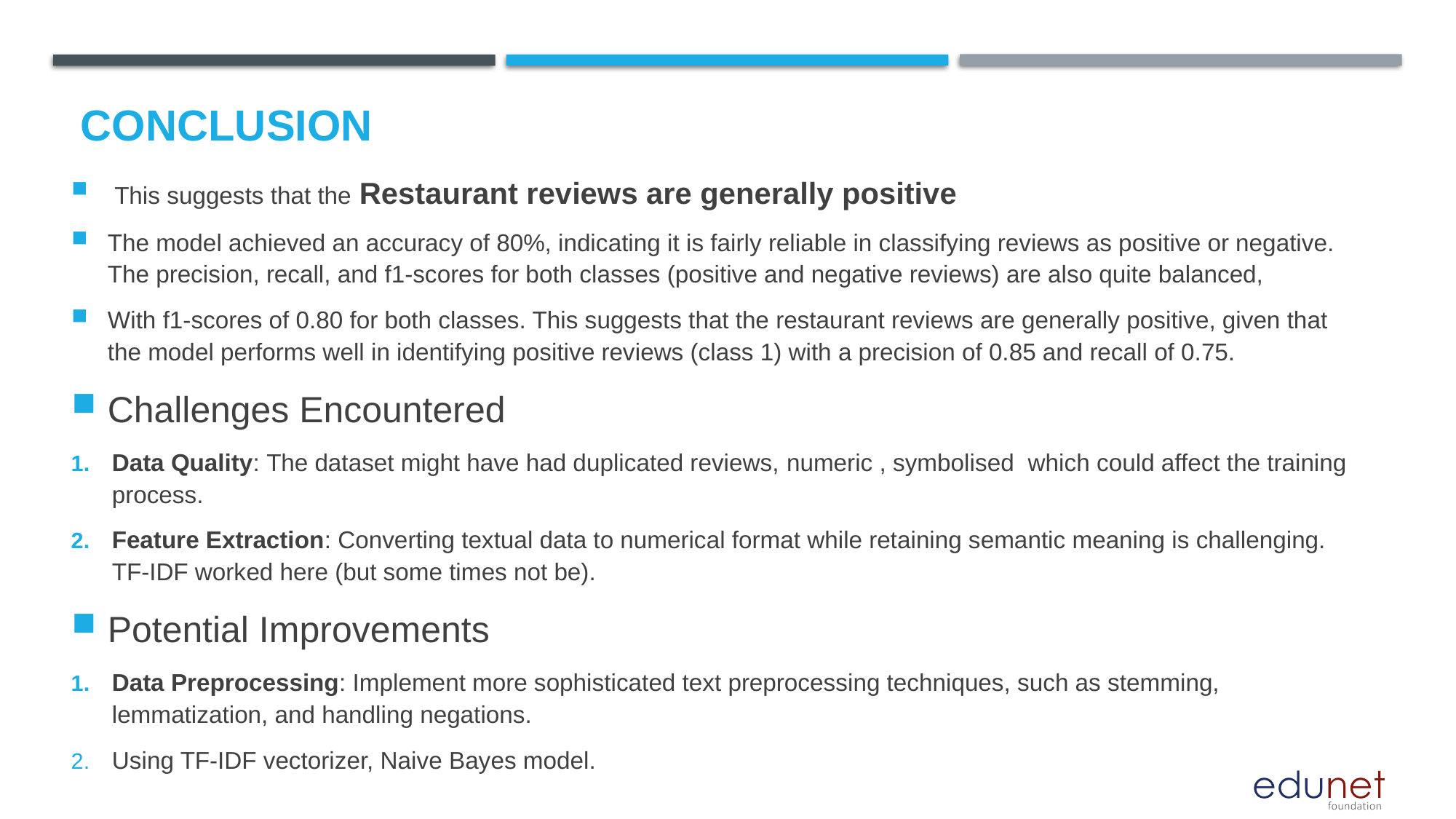

# Conclusion
 This suggests that the Restaurant reviews are generally positive
The model achieved an accuracy of 80%, indicating it is fairly reliable in classifying reviews as positive or negative. The precision, recall, and f1-scores for both classes (positive and negative reviews) are also quite balanced,
With f1-scores of 0.80 for both classes. This suggests that the restaurant reviews are generally positive, given that the model performs well in identifying positive reviews (class 1) with a precision of 0.85 and recall of 0.75.
Challenges Encountered
Data Quality: The dataset might have had duplicated reviews, numeric , symbolised  which could affect the training process.
Feature Extraction: Converting textual data to numerical format while retaining semantic meaning is challenging. TF-IDF worked here (but some times not be).
Potential Improvements
Data Preprocessing: Implement more sophisticated text preprocessing techniques, such as stemming, lemmatization, and handling negations.
Using TF-IDF vectorizer, Naive Bayes model.